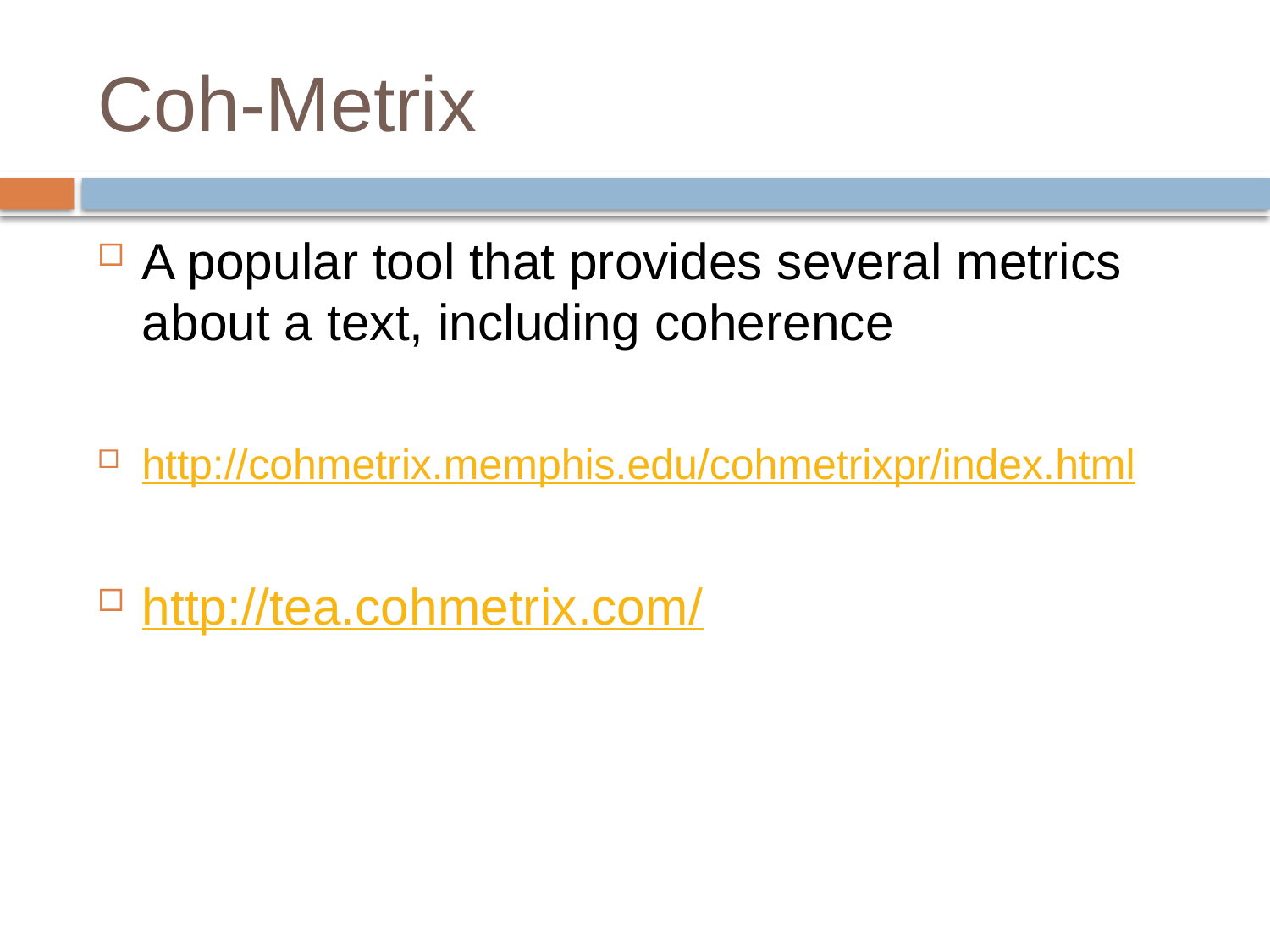

# Coh-Metrix
A popular tool that provides several metrics about a text, including coherence

http://cohmetrix.memphis.edu/cohmetrixpr/index.html

http://tea.cohmetrix.com/